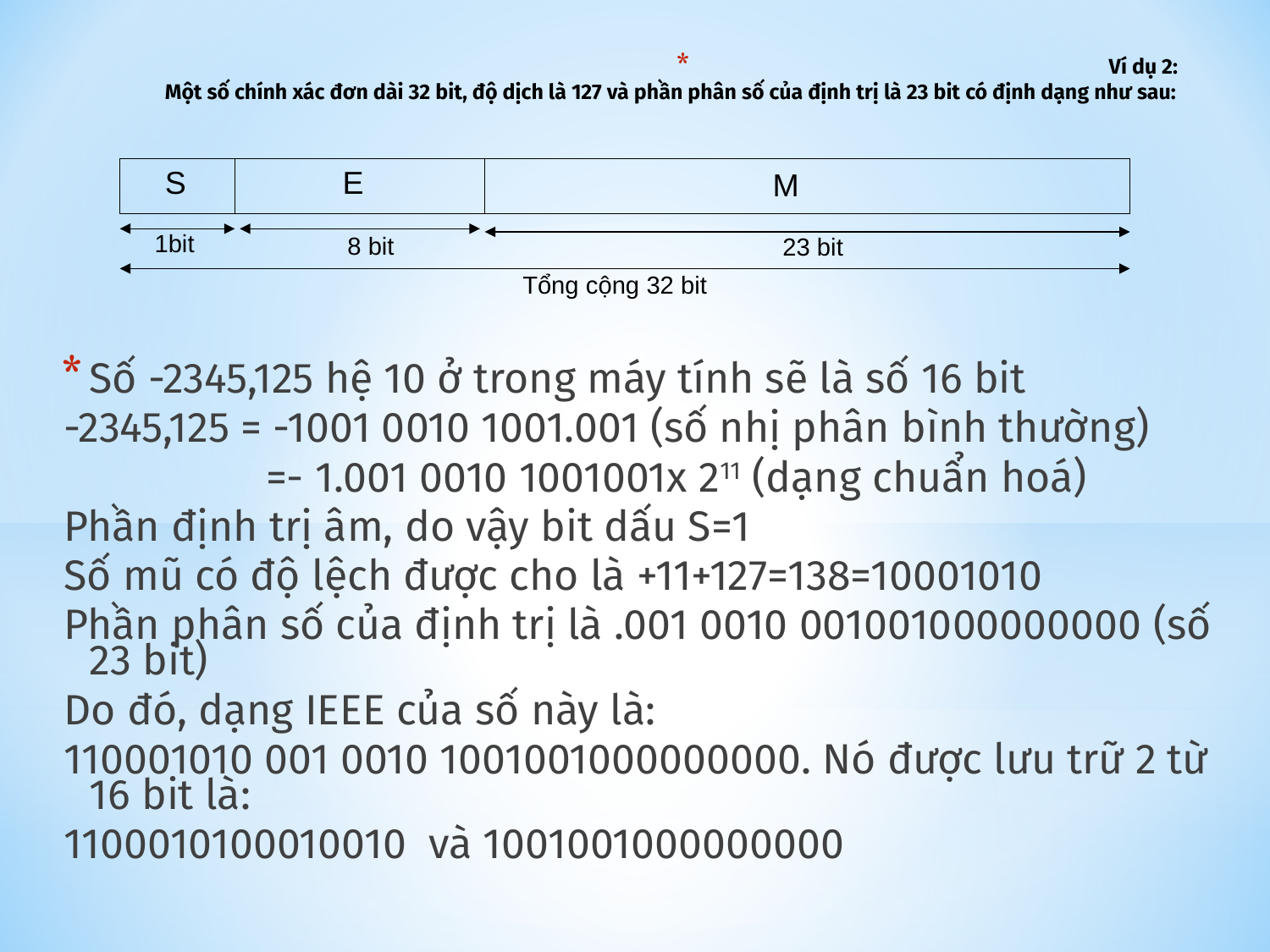

# Ví dụ 2: Một số chính xác đơn dài 32 bit, độ dịch là 127 và phần phân số của định trị là 23 bit có định dạng như sau:

Số -2345,125 hệ 10 ở trong máy tính sẽ là số 16 bit
-2345,125 = -1001 0010 1001.001 (số nhị phân bình thường)
                  =- 1.001 0010 1001001x 211 (dạng chuẩn hoá)
Phần định trị âm, do vậy bit dấu S=1
Số mũ có độ lệch được cho là +11+127=138=10001010
Phần phân số của định trị là .001 0010 001001000000000 (số 23 bit)
Do đó, dạng IEEE của số này là:
110001010 001 0010 1001001000000000. Nó được lưu trữ 2 từ 16 bit là:
1100010100010010  và 1001001000000000

E
S

M
1bit
8 bit
23 bit
Tổng cộng 32 bit